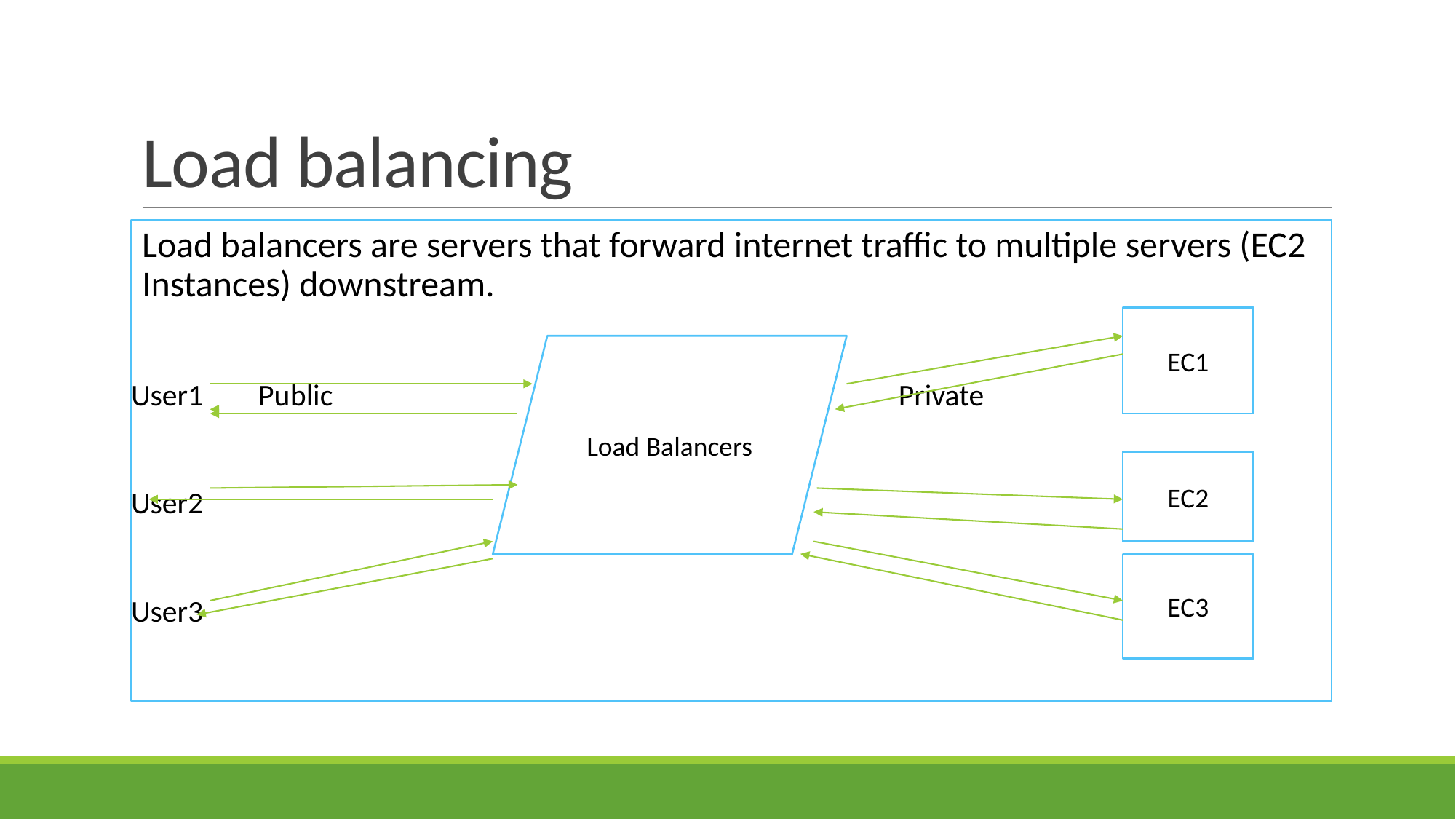

# Load balancing
Load balancers are servers that forward internet traffic to multiple servers (EC2 Instances) downstream.

User1        Public                                                                                  Private

User2

User3

EC1
Load Balancers
EC2
EC3